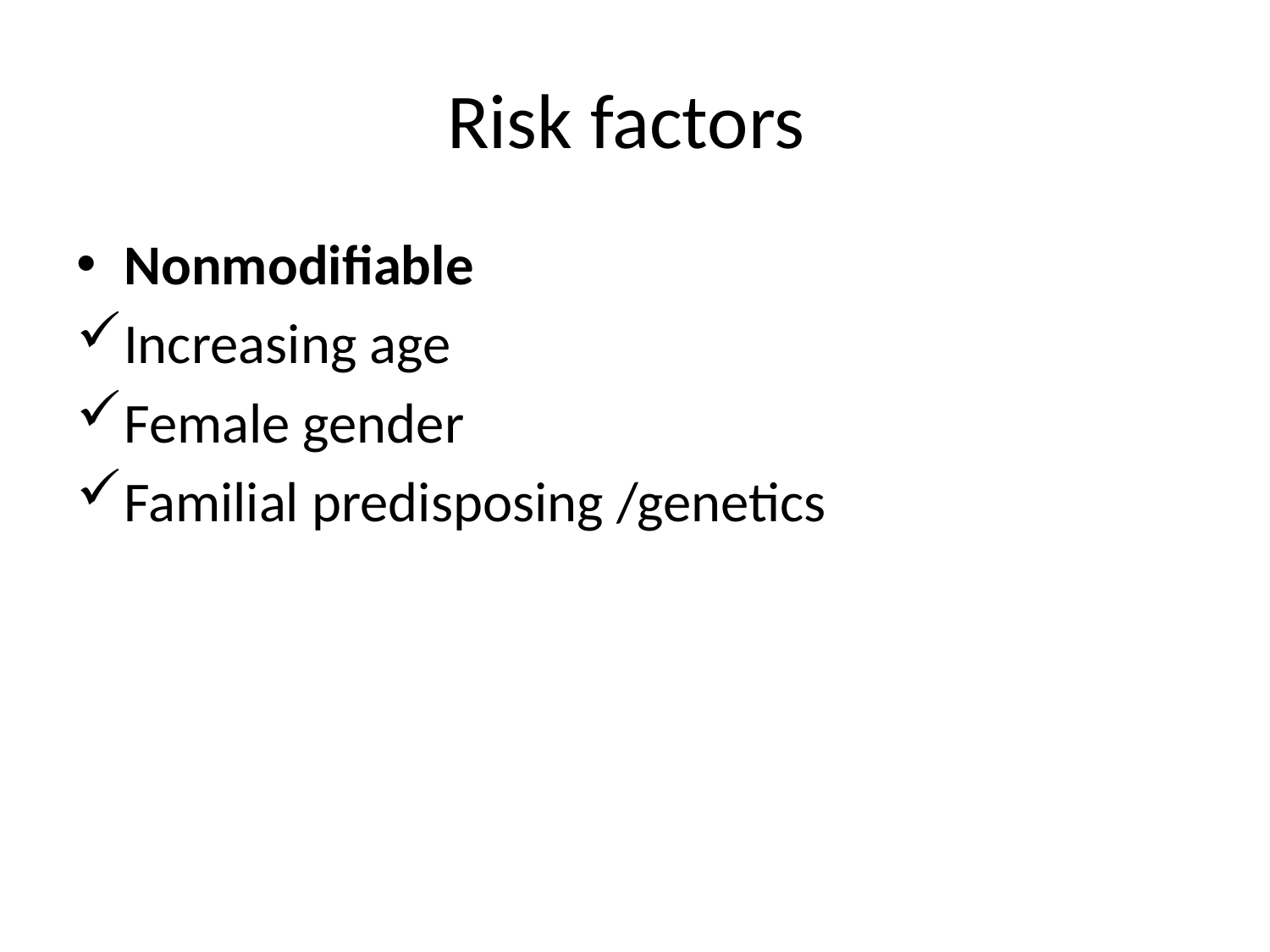

# Risk factors
Nonmodifiable
Increasing age
Female gender
Familial predisposing /genetics